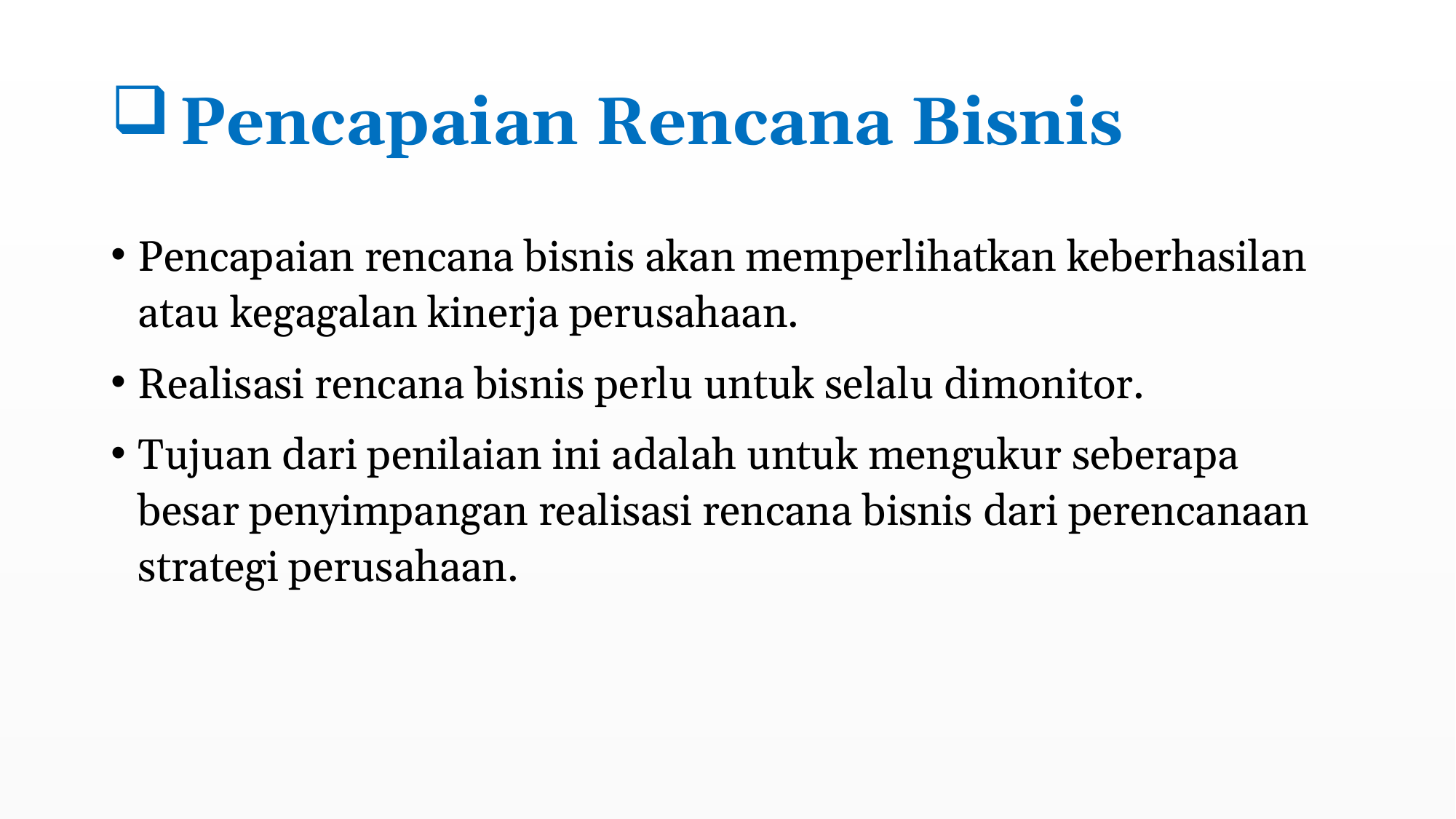

# Pencapaian Rencana Bisnis
Pencapaian rencana bisnis akan memperlihatkan keberhasilan atau kegagalan kinerja perusahaan.
Realisasi rencana bisnis perlu untuk selalu dimonitor.
Tujuan dari penilaian ini adalah untuk mengukur seberapa besar penyimpangan realisasi rencana bisnis dari perencanaan strategi perusahaan.